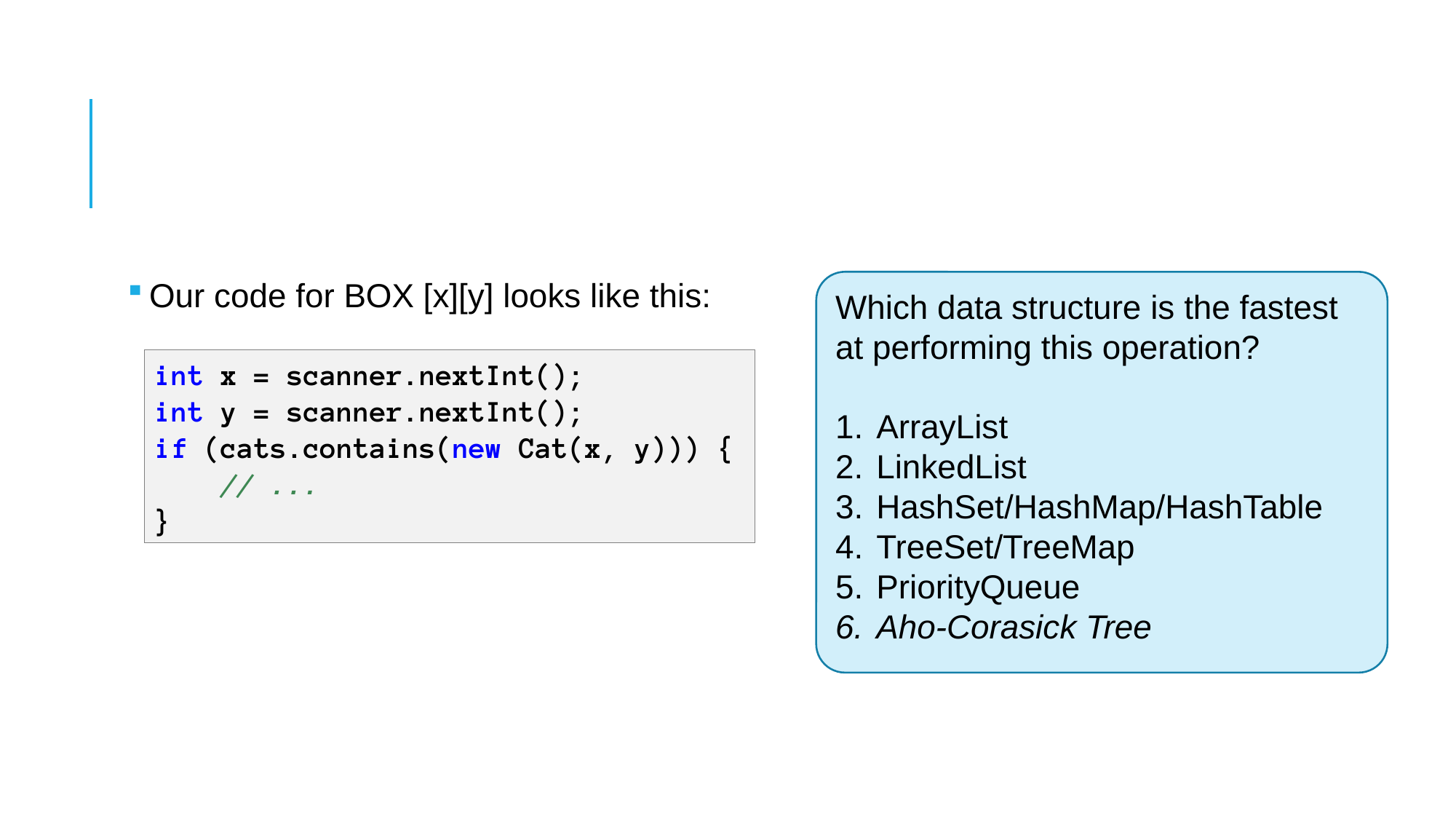

#
Which data structure is the fastest at performing this operation?

ArrayList
LinkedList
HashSet/HashMap/HashTable
TreeSet/TreeMap
PriorityQueue
Aho-Corasick Tree
Our code for BOX [x][y] looks like this:
int x = scanner.nextInt();
int y = scanner.nextInt();
if (cats.contains(new Cat(x, y))) {
    // ...
}